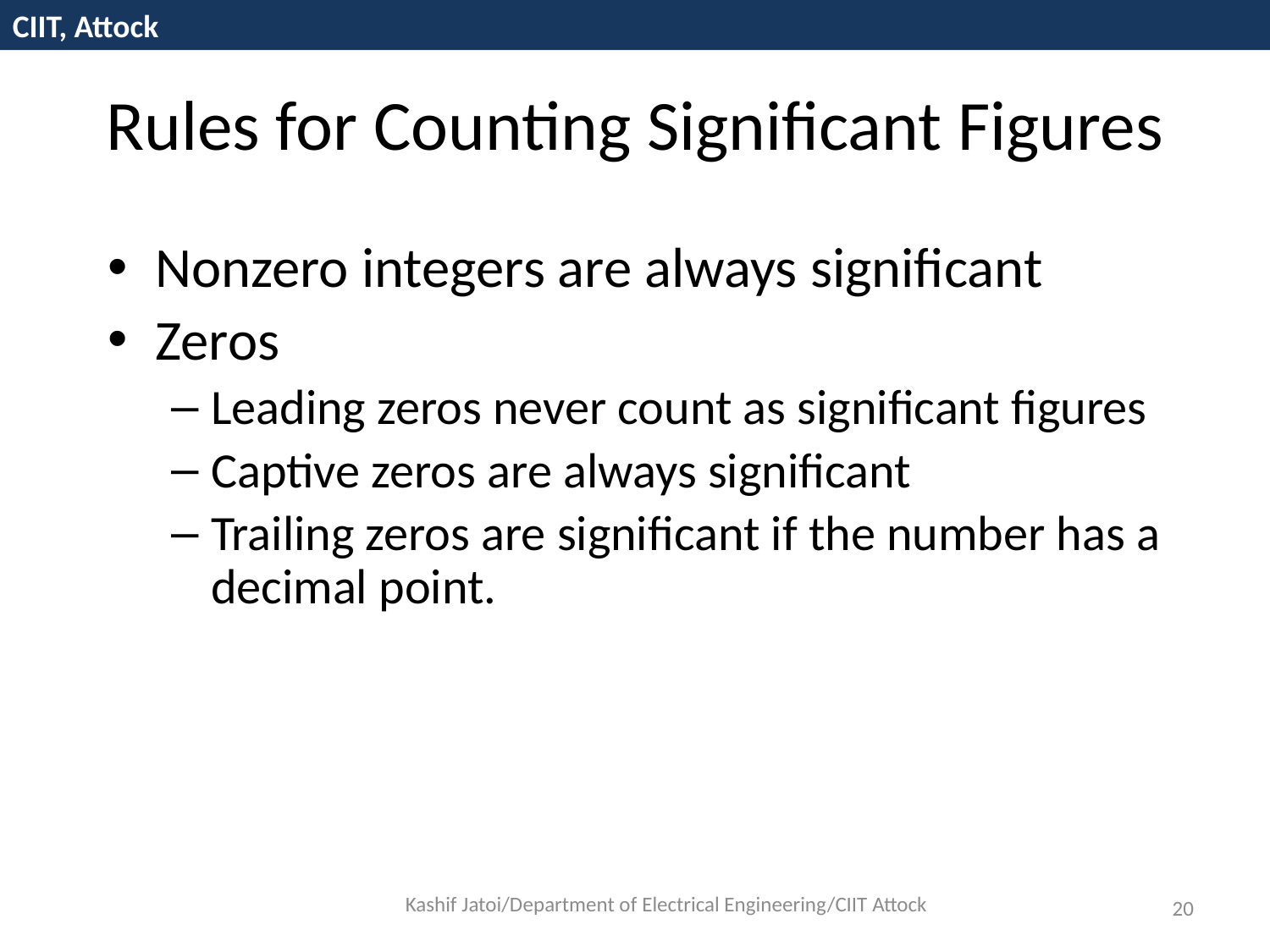

CIIT, Attock
Rules for Counting Significant Figures
Nonzero integers are always significant
Zeros
Leading zeros never count as significant figures
Captive zeros are always significant
Trailing zeros are significant if the number has a decimal point.

Kashif Jatoi/Department of Electrical Engineering/CIIT Attock
20